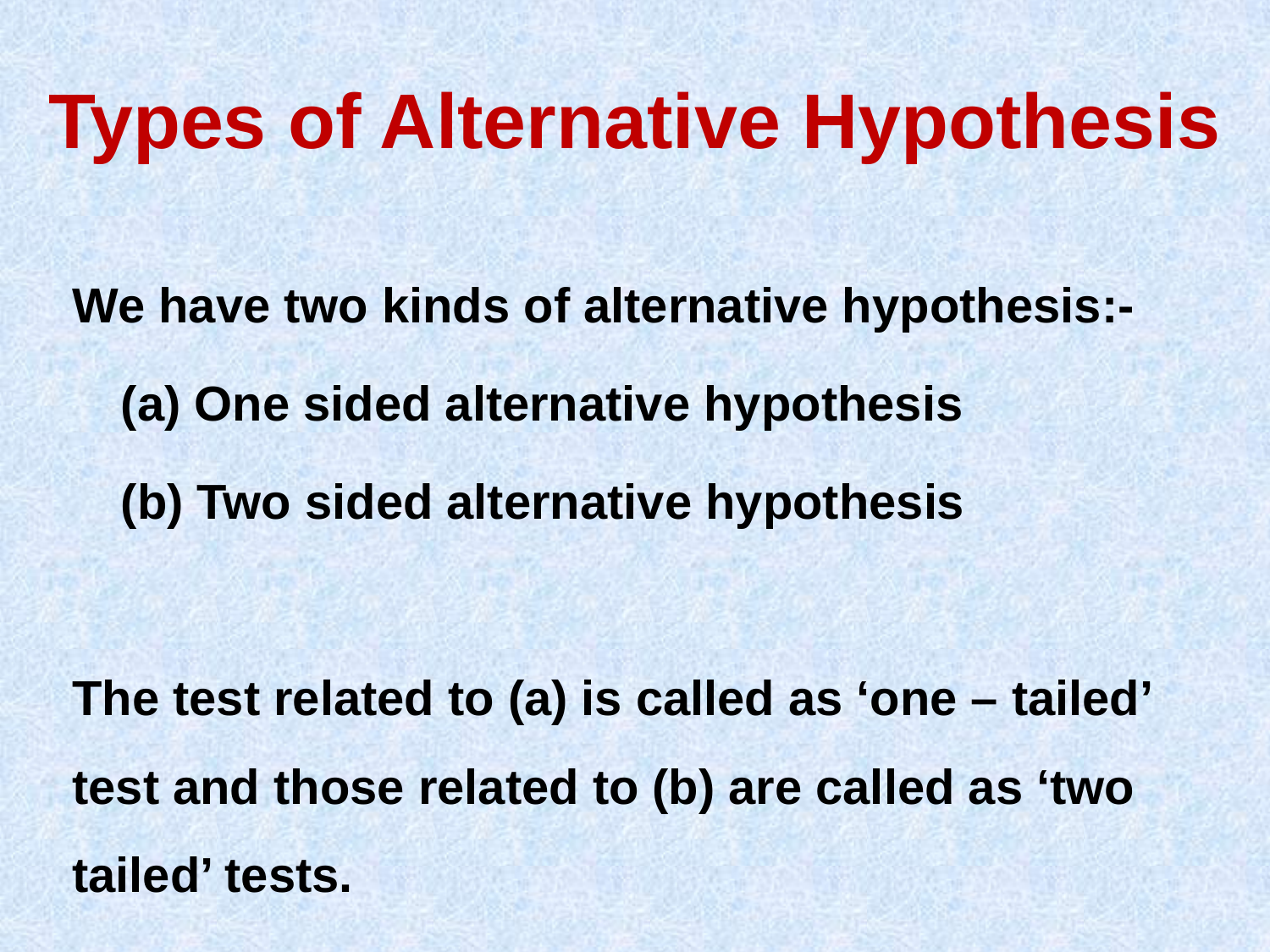

# Types of Alternative Hypothesis
We have two kinds of alternative hypothesis:-
	(a) One sided alternative hypothesis
	(b) Two sided alternative hypothesis

The test related to (a) is called as ‘one – tailed’ test and those related to (b) are called as ‘two tailed’ tests.